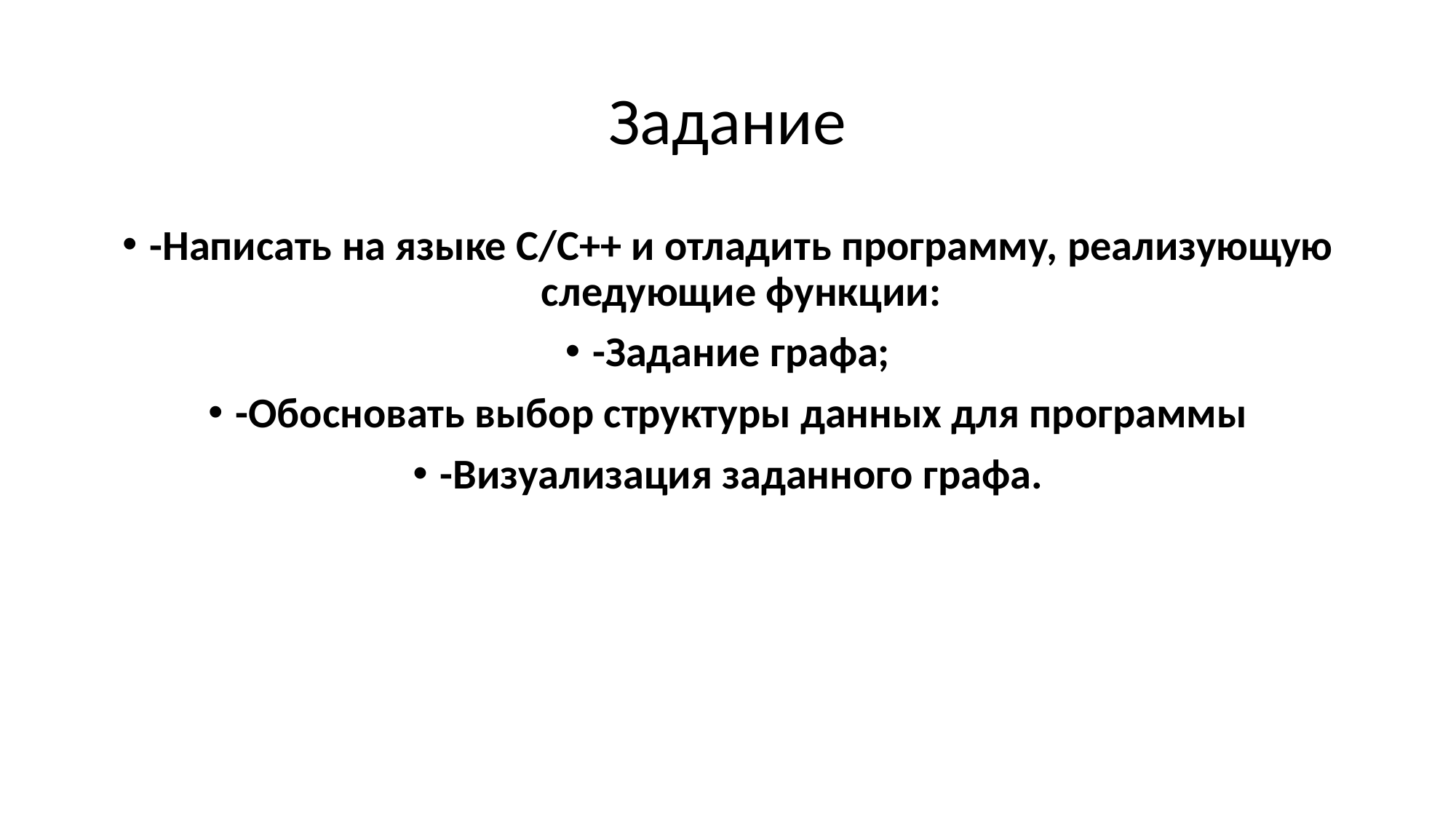

# Задание
-Написать на языке С/C++ и отладить программу, реализующую следующие функции:
-Задание графа;
-Обосновать выбор структуры данных для программы
-Визуализация заданного графа.